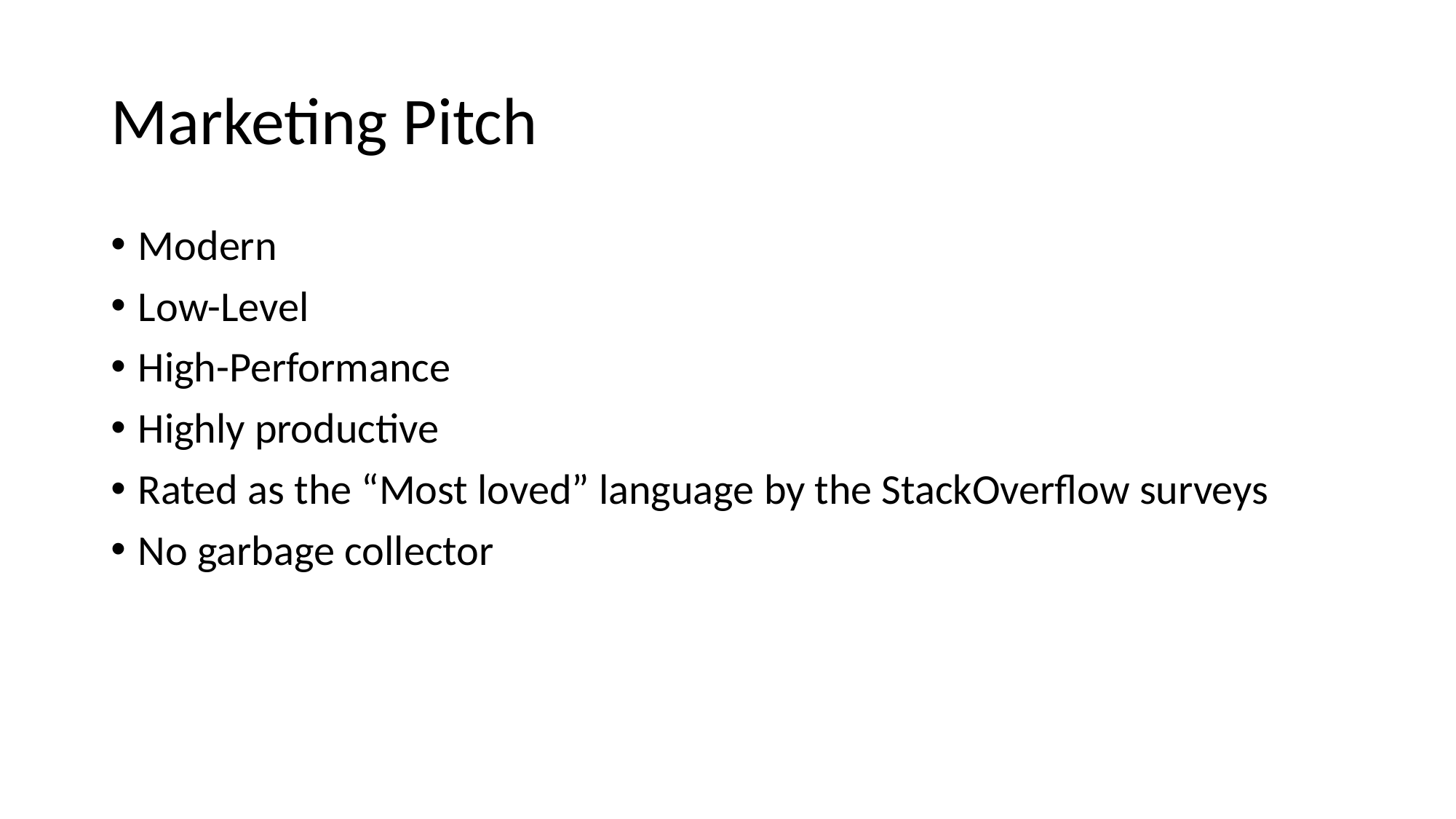

# Marketing Pitch
Modern
Low-Level
High-Performance
Highly productive
Rated as the “Most loved” language by the StackOverflow surveys
No garbage collector